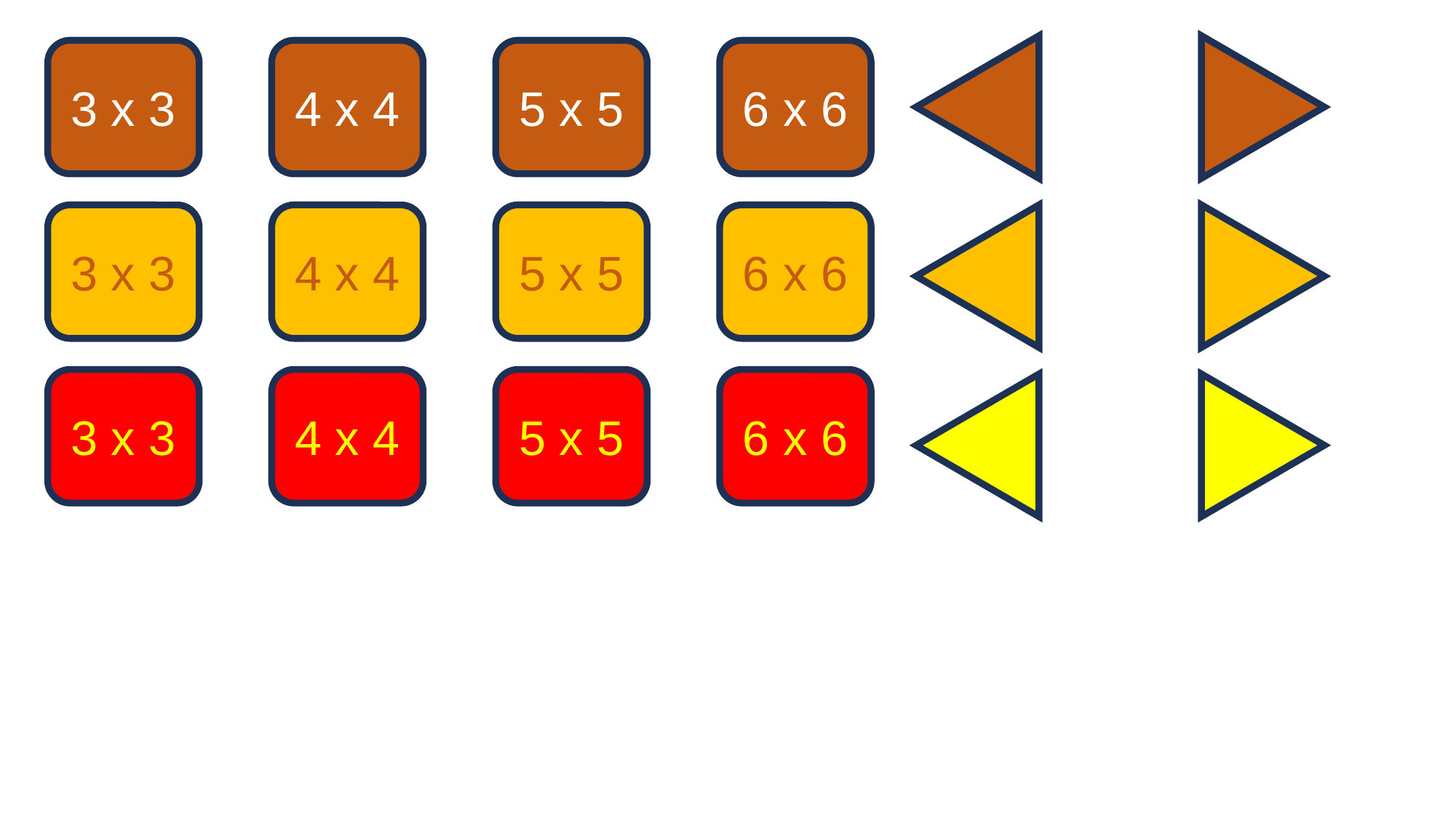

5 x 5
6 x 6
3 x 3
4 x 4

3 x 3
4 x 4
5 x 5
6 x 6

3 x 3
4 x 4
5 x 5
6 x 6